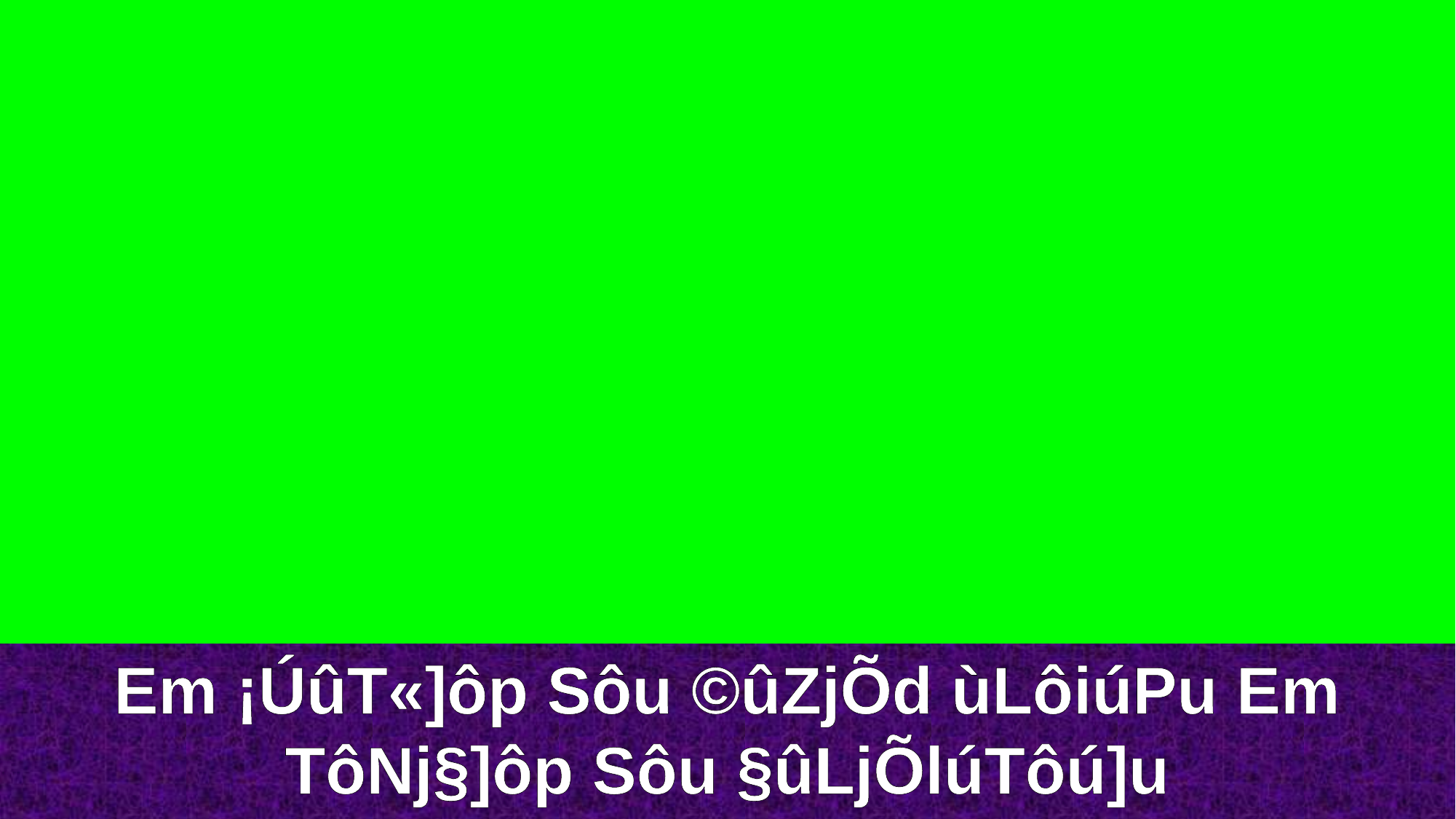

Em ¡ÚûT«]ôp Sôu ©ûZjÕd ùLôiúPu Em TôNj§]ôp Sôu §ûLjÕlúTôú]u